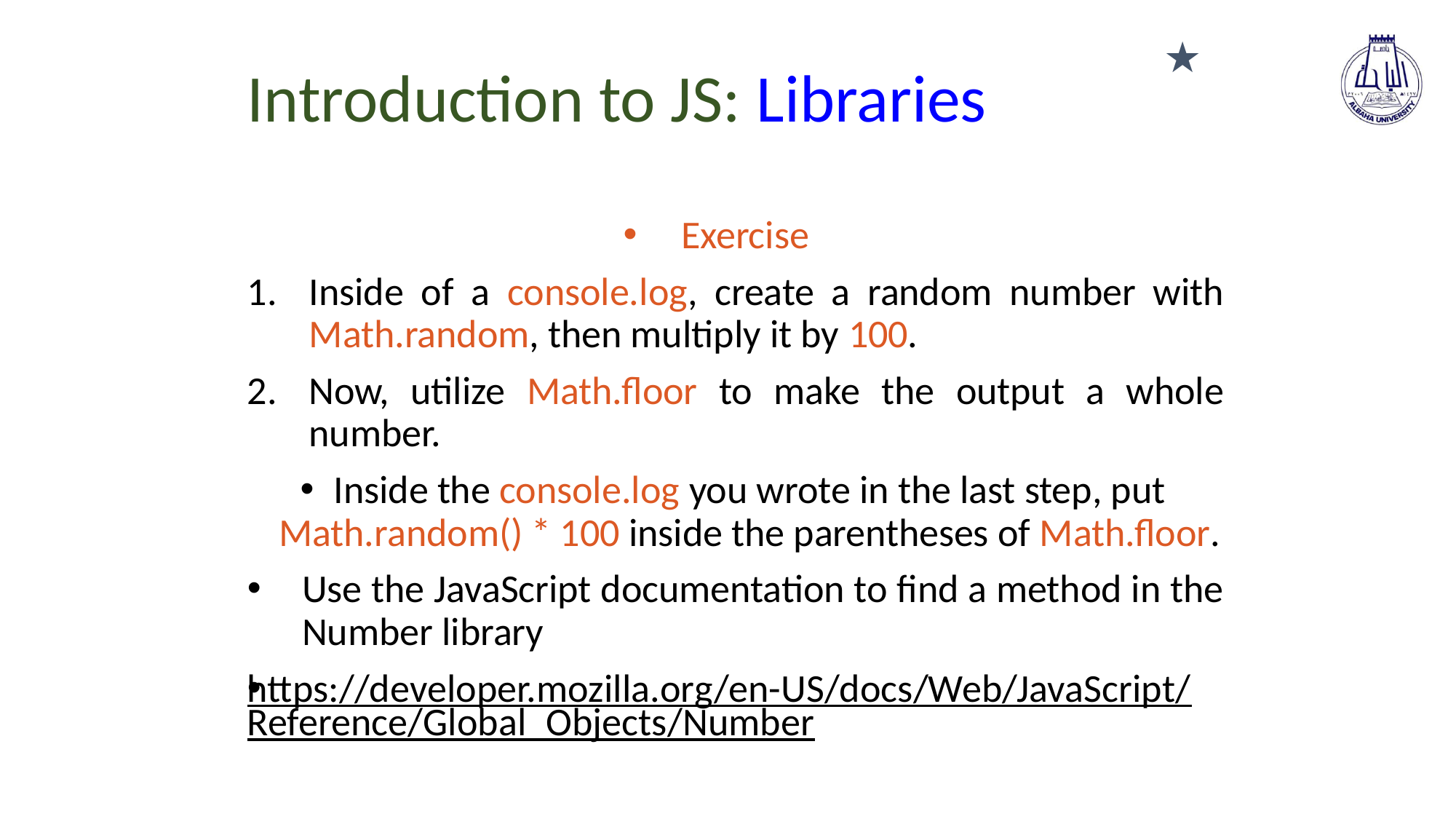

# Introduction to JS: Libraries
★
Exercise
Inside of a console.log, create a random number with Math.random, then multiply it by 100.
Now, utilize Math.floor to make the output a whole number.
Inside the console.log you wrote in the last step, put Math.random() * 100 inside the parentheses of Math.floor.
Use the JavaScript documentation to find a method in the Number library
https://developer.mozilla.org/en-US/docs/Web/JavaScript/Reference/Global_Objects/Number